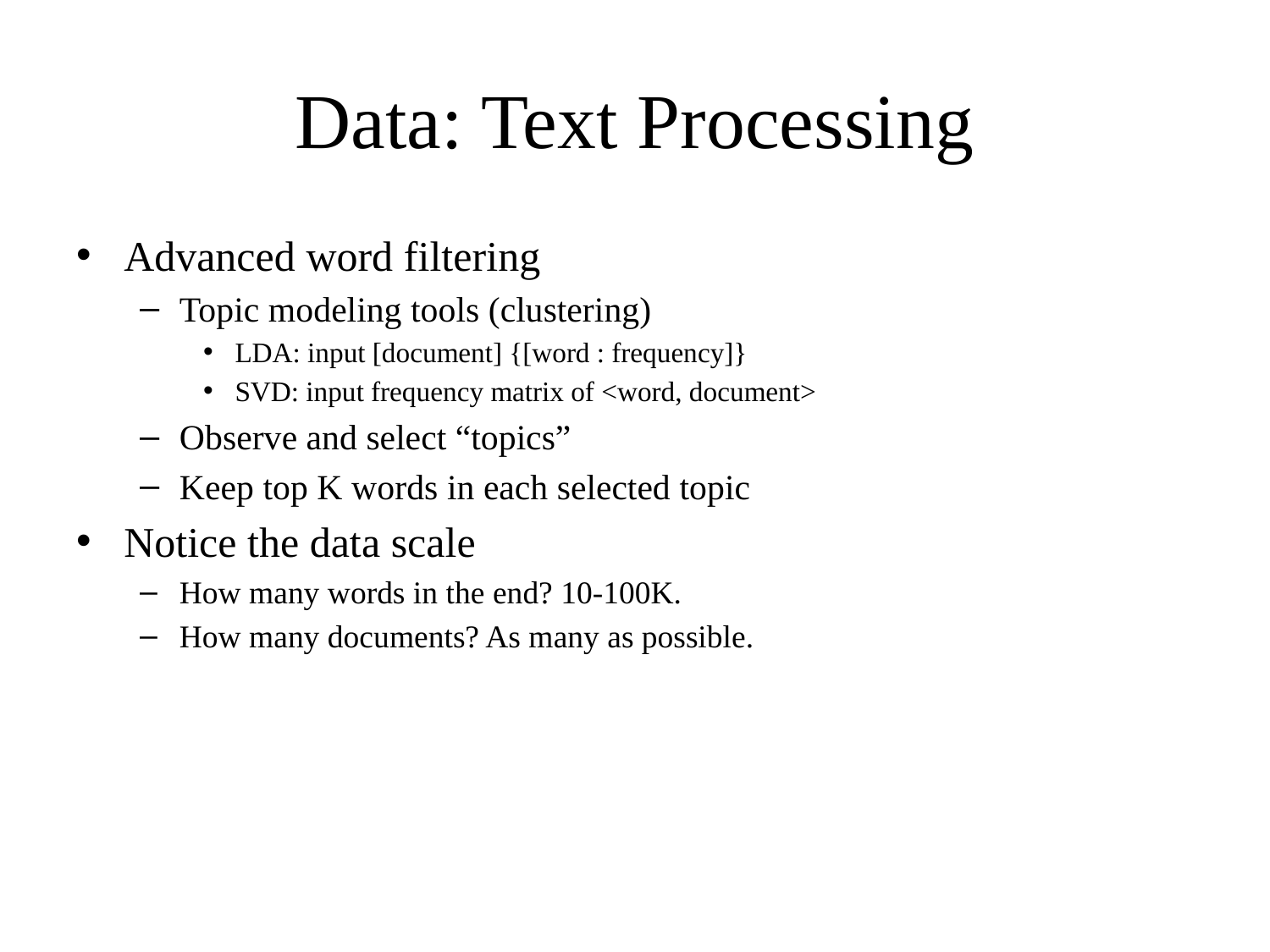

# Data: Text Processing
Advanced word filtering
Topic modeling tools (clustering)
LDA: input [document] {[word : frequency]}
SVD: input frequency matrix of <word, document>
Observe and select “topics”
Keep top K words in each selected topic
Notice the data scale
How many words in the end? 10-100K.
How many documents? As many as possible.